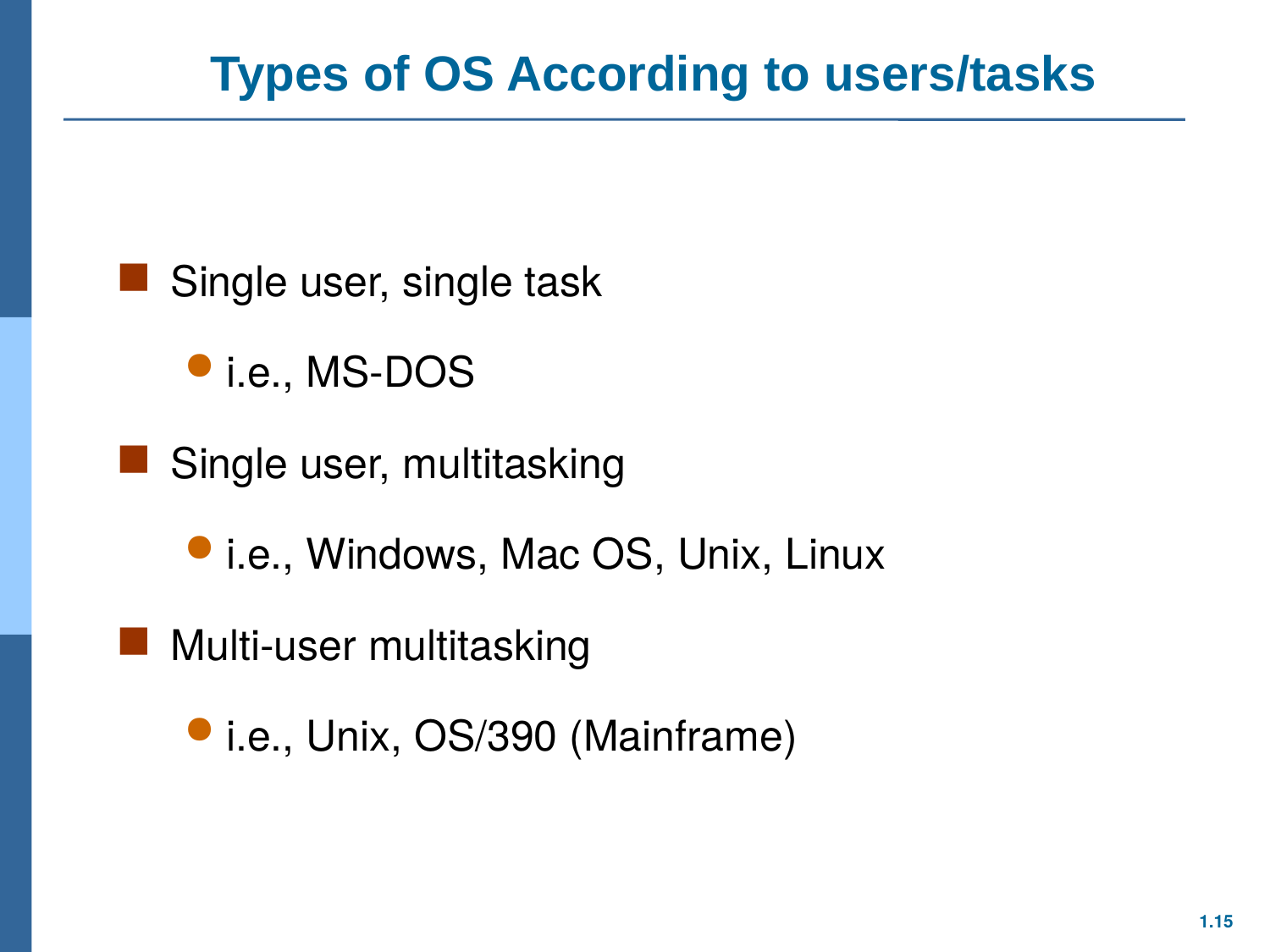

Types of OS According to users/tasks
Single user, single task
i.e., MS-DOS
Single user, multitasking
i.e., Windows, Mac OS, Unix, Linux
Multi-user multitasking
i.e., Unix, OS/390 (Mainframe)